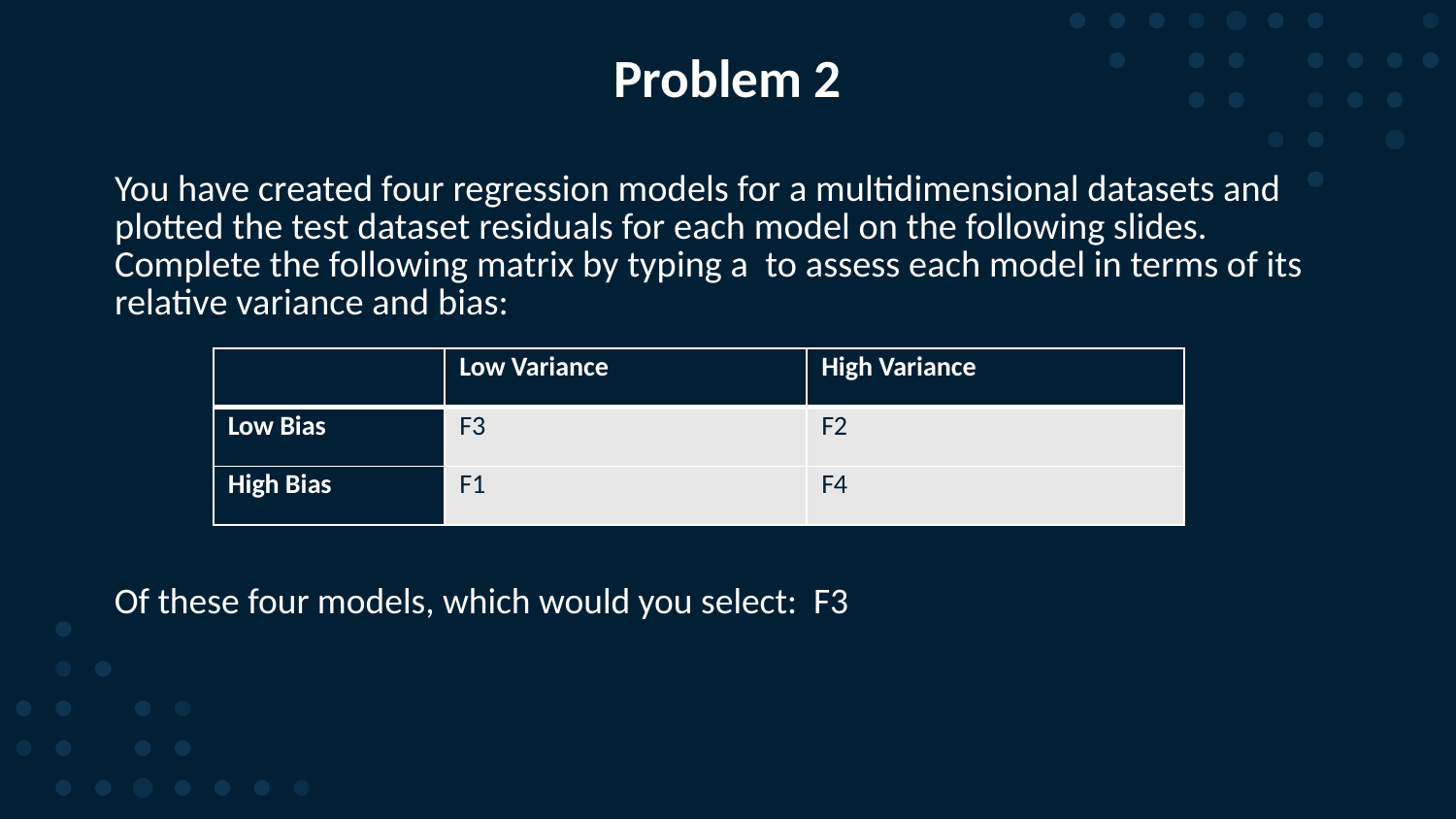

# Problem 2
You have created four regression models for a multidimensional datasets and plotted the test dataset residuals for each model on the following slides.  Complete the following matrix by typing a  to assess each model in terms of its relative variance and bias:

|  | Low Variance | High Variance |
| --- | --- | --- |
| Low Bias | F3 | F2 |
| High Bias | F1 | F4 |
Of these four models, which would you select:  F3